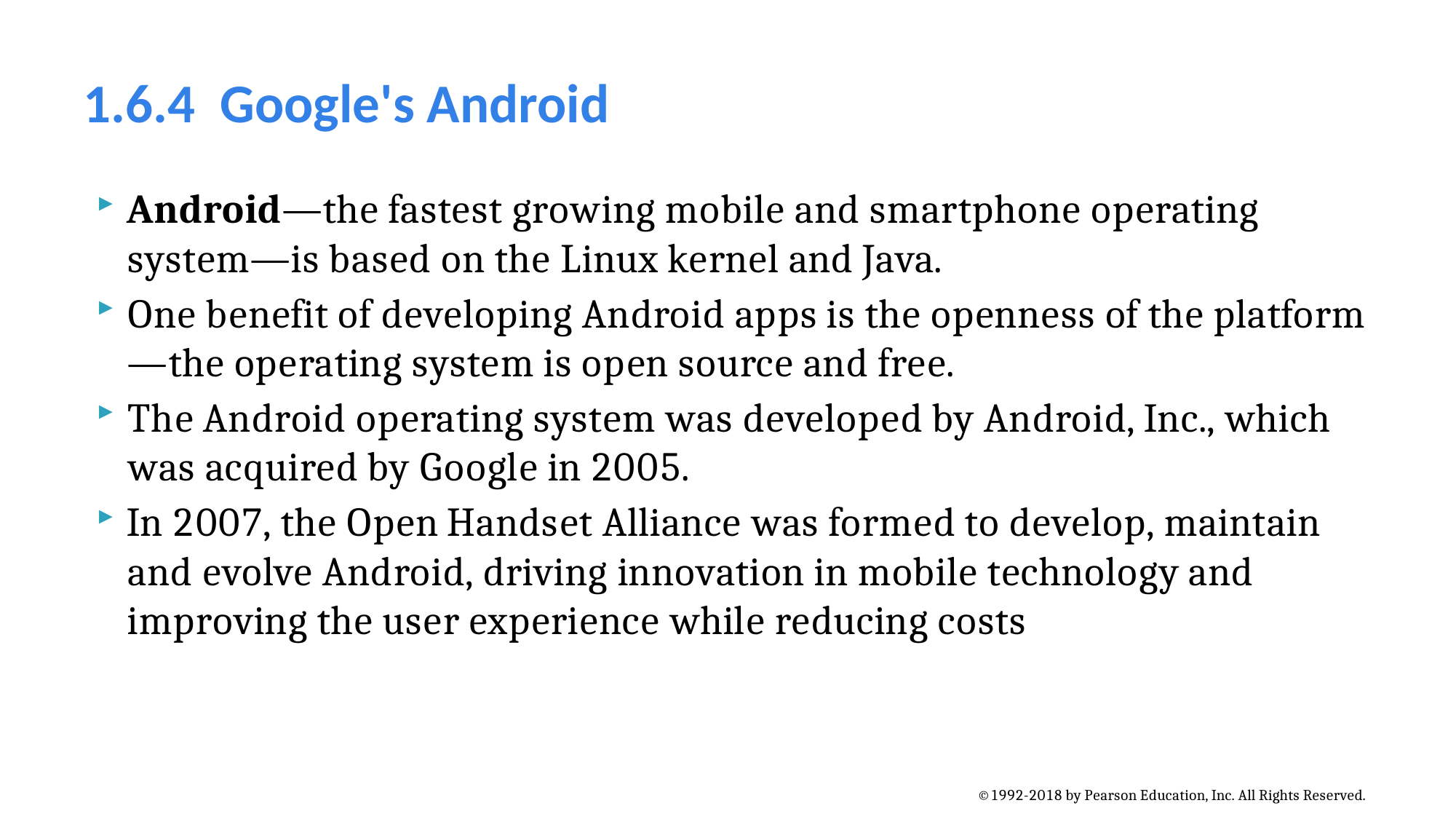

# 1.6.4  Google's Android
Android—the fastest growing mobile and smartphone operating system—is based on the Linux kernel and Java.
One benefit of developing Android apps is the openness of the platform—the operating system is open source and free.
The Android operating system was developed by Android, Inc., which was acquired by Google in 2005.
In 2007, the Open Handset Alliance was formed to develop, maintain and evolve Android, driving innovation in mobile technology and improving the user experience while reducing costs

©1992-2018 by Pearson Education, Inc. All Rights Reserved.